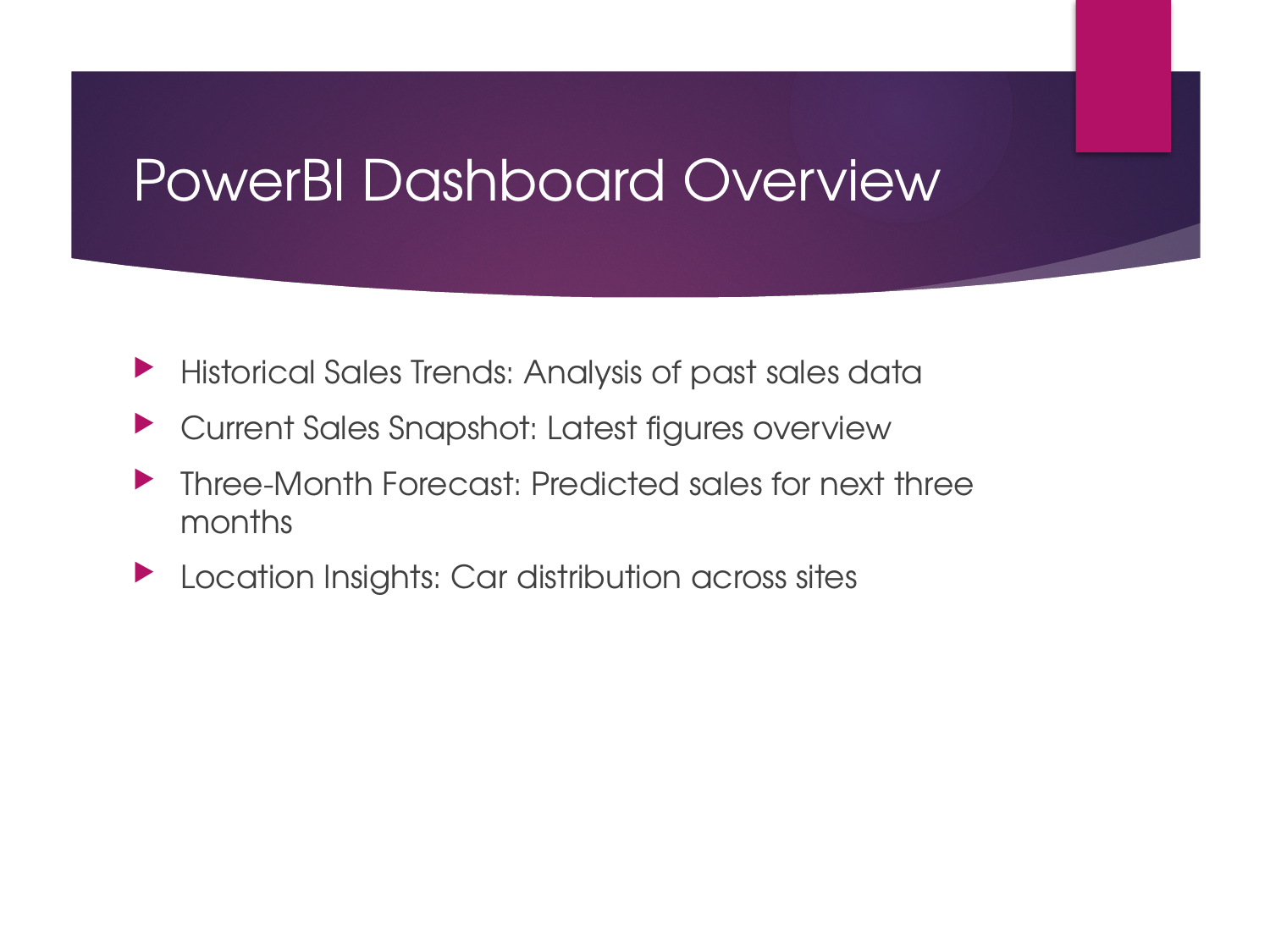

# PowerBI Dashboard Overview
Historical Sales Trends: Analysis of past sales data
Current Sales Snapshot: Latest figures overview
Three-Month Forecast: Predicted sales for next three months
Location Insights: Car distribution across sites